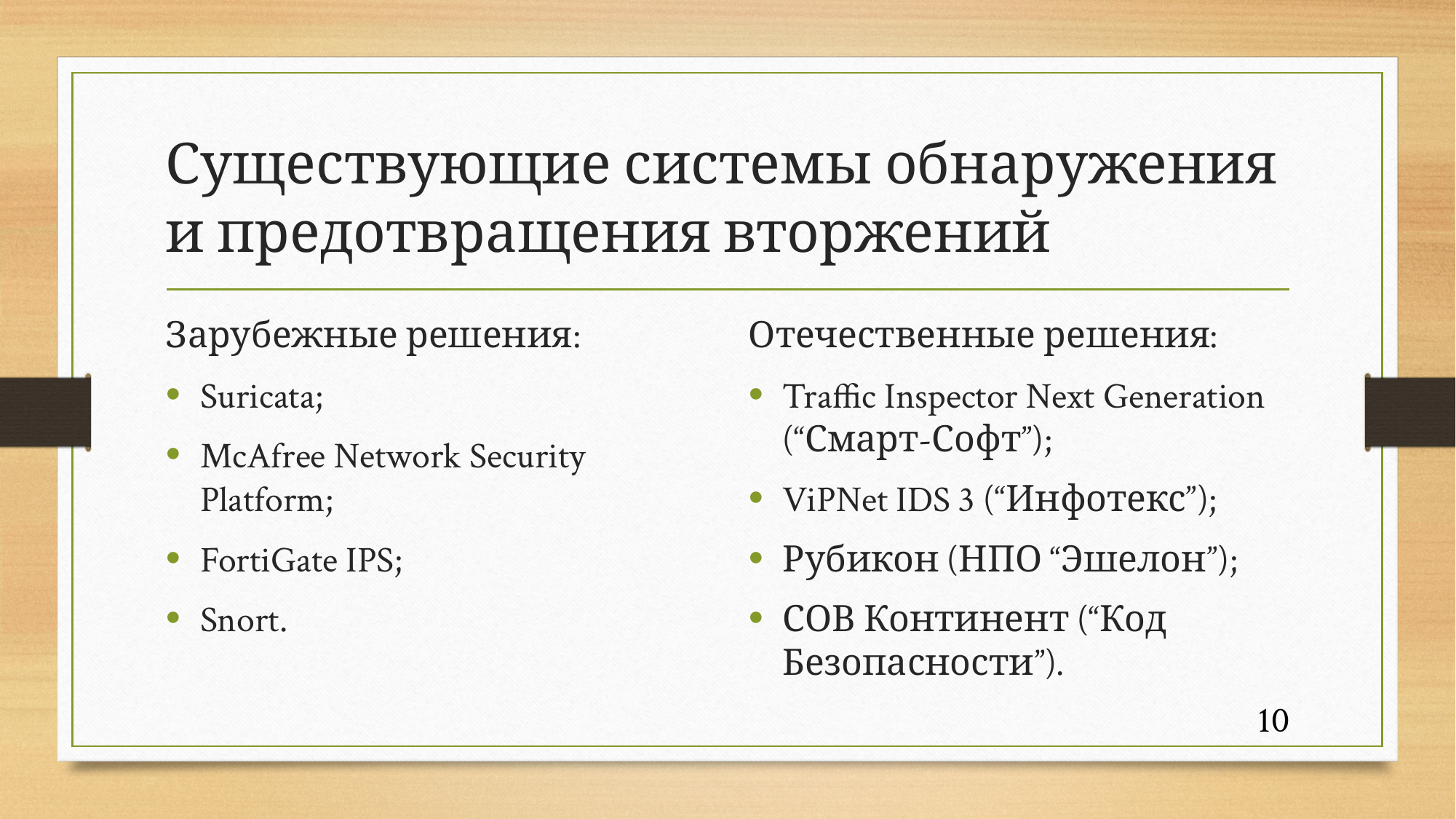

# Существующие системы обнаружения и предотвращения вторжений
Зарубежные решения:
Suricata;
McAfree Network Security Platform;
FortiGate IPS;
Snort.
Отечественные решения:
Traffic Inspector Next Generation (“Смарт-Софт”);
ViPNet IDS 3 (“Инфотекс”);
Рубикон (НПО “Эшелон”);
СОВ Континент (“Код Безопасности”).
10